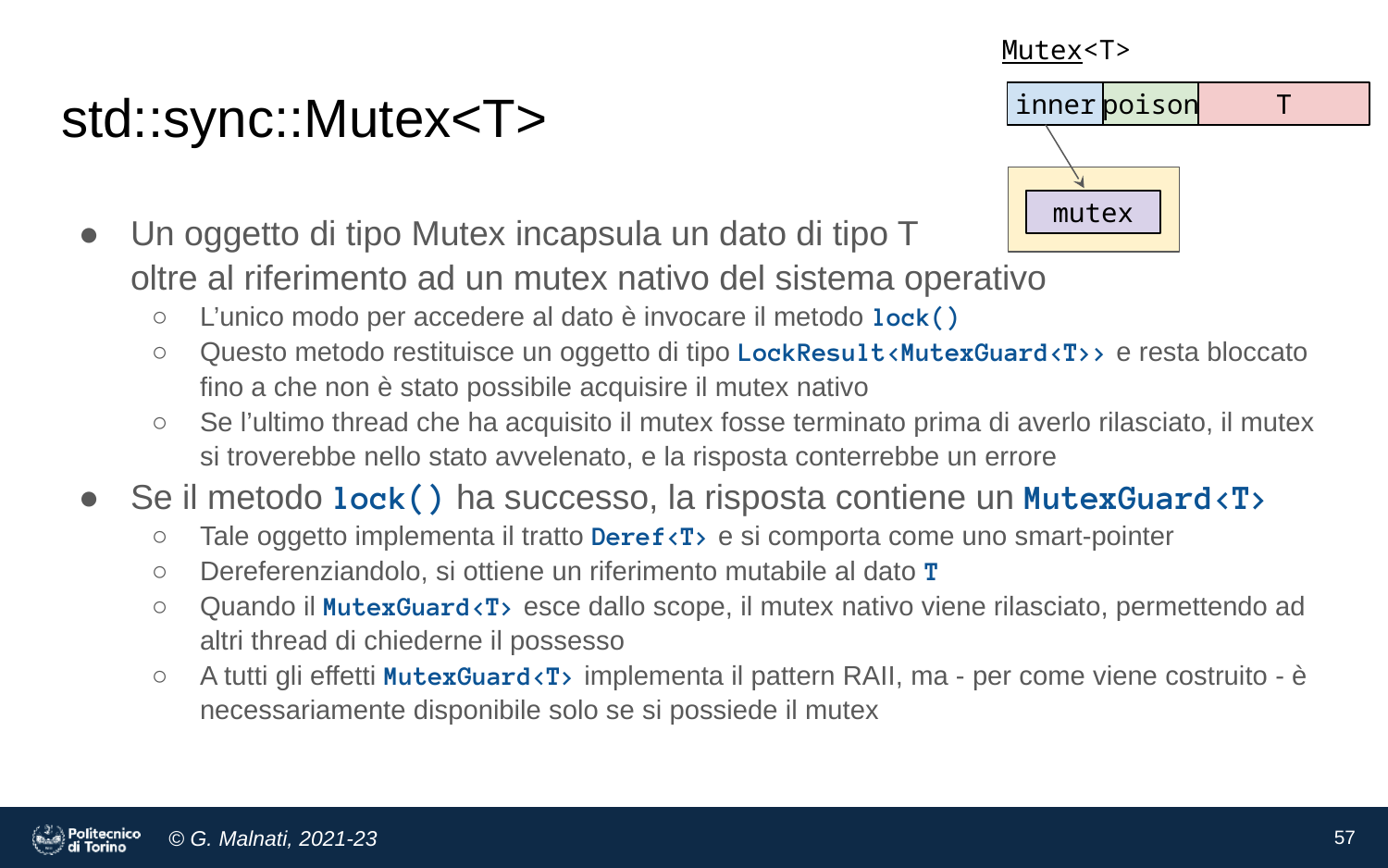

Mutex<T>
inner

poison

T

mutex
# std::sync::Mutex<T>
Un oggetto di tipo Mutex incapsula un dato di tipo T
oltre al riferimento ad un mutex nativo del sistema operativo
L’unico modo per accedere al dato è invocare il metodo lock()
Questo metodo restituisce un oggetto di tipo LockResult<MutexGuard<T>> e resta bloccato fino a che non è stato possibile acquisire il mutex nativo
Se l’ultimo thread che ha acquisito il mutex fosse terminato prima di averlo rilasciato, il mutex si troverebbe nello stato avvelenato, e la risposta conterrebbe un errore
Se il metodo lock() ha successo, la risposta contiene un MutexGuard<T>
Tale oggetto implementa il tratto Deref<T> e si comporta come uno smart-pointer
Dereferenziandolo, si ottiene un riferimento mutabile al dato T
Quando il MutexGuard<T> esce dallo scope, il mutex nativo viene rilasciato, permettendo ad altri thread di chiederne il possesso
A tutti gli effetti MutexGuard<T> implementa il pattern RAII, ma - per come viene costruito - è necessariamente disponibile solo se si possiede il mutex
57